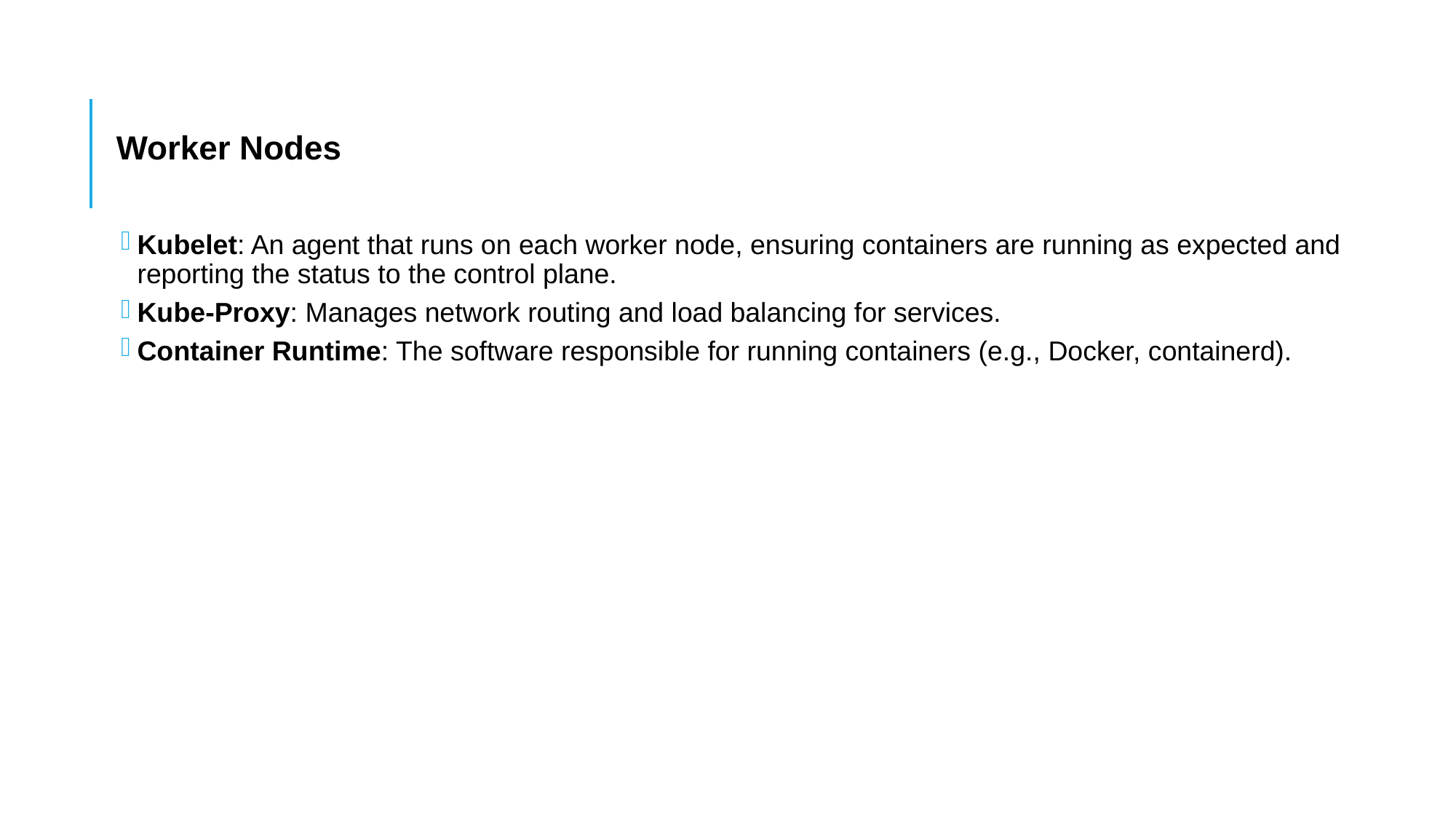

Worker Nodes

Kubelet: An agent that runs on each worker node, ensuring containers are running as expected and reporting the status to the control plane.
Kube-Proxy: Manages network routing and load balancing for services.
Container Runtime: The software responsible for running containers (e.g., Docker, containerd).